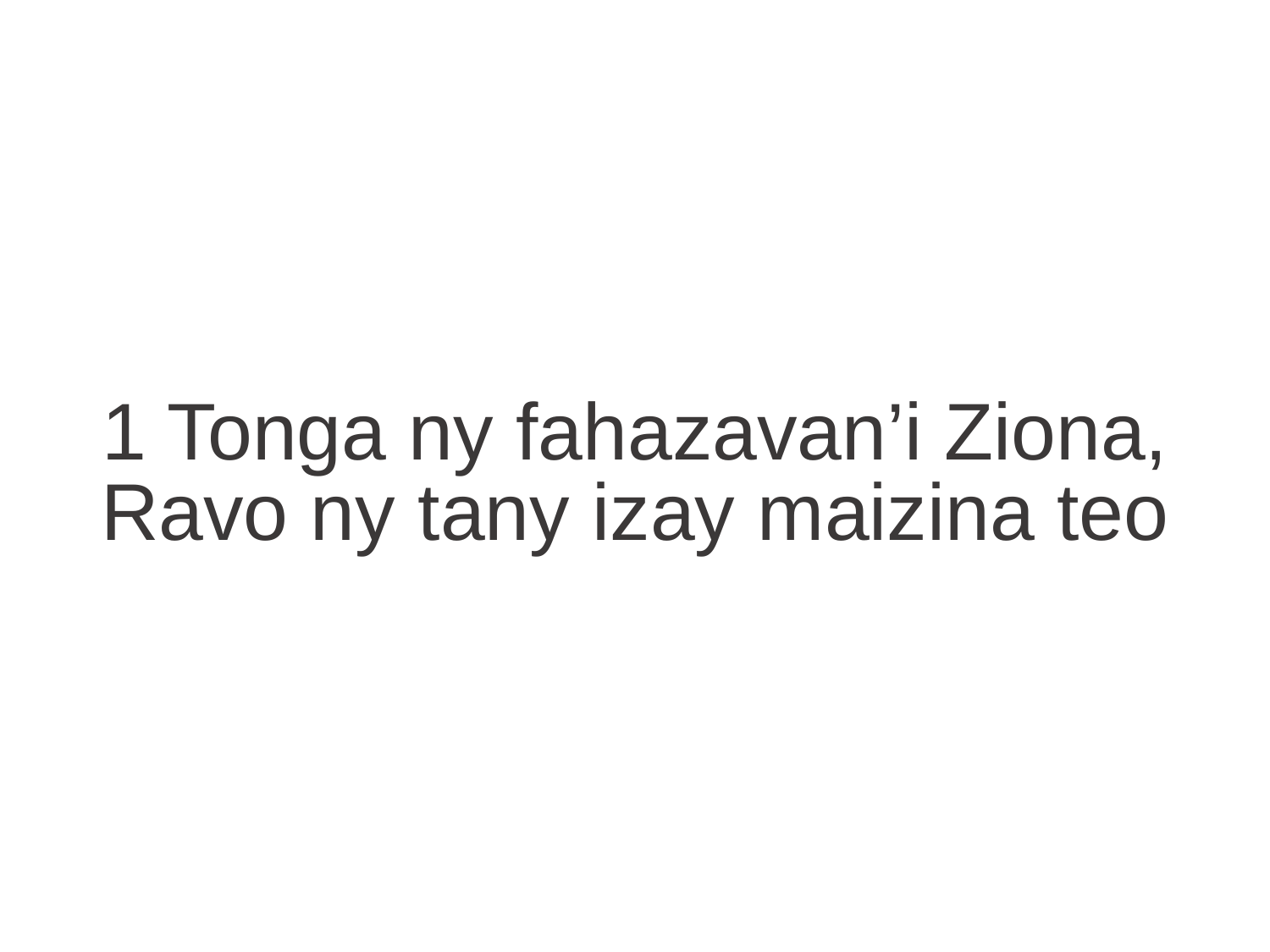

1 Tonga ny fahazavan’i Ziona,
Ravo ny tany izay maizina teo